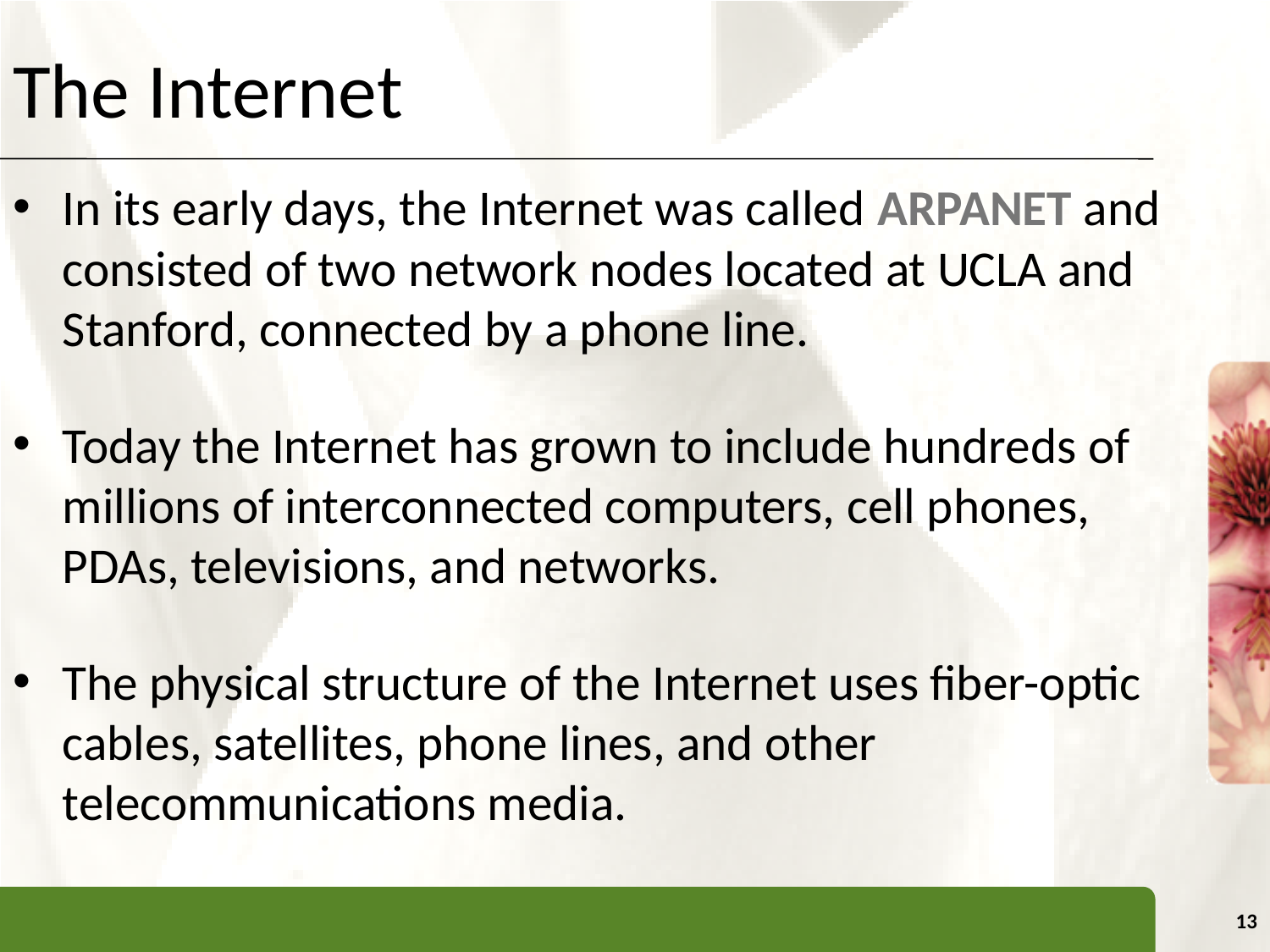

# The Internet
In its early days, the Internet was called ARPANET and consisted of two network nodes located at UCLA and Stanford, connected by a phone line.
Today the Internet has grown to include hundreds of millions of interconnected computers, cell phones, PDAs, televisions, and networks.
The physical structure of the Internet uses fiber-optic cables, satellites, phone lines, and other telecommunications media.
13